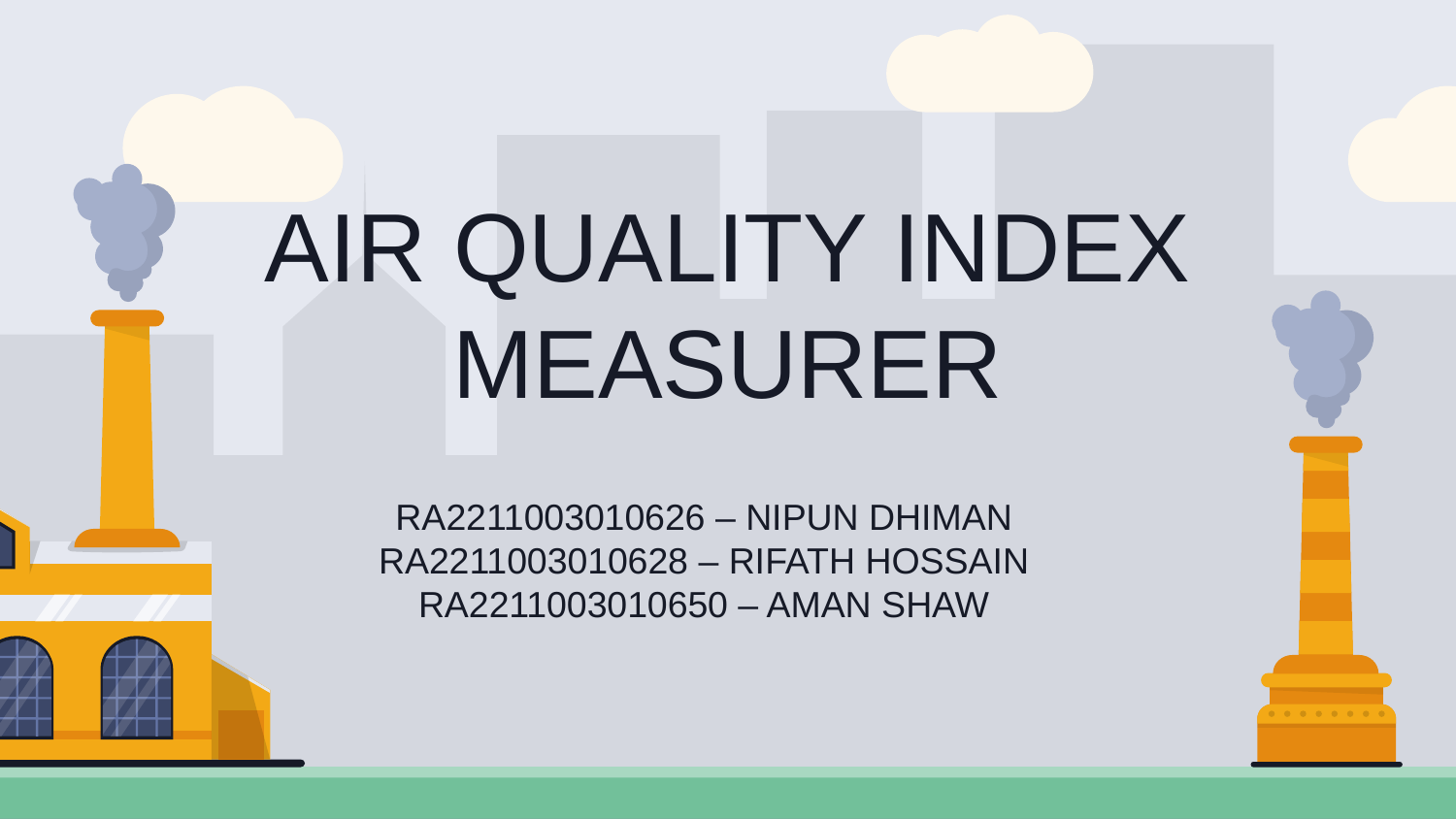

# AIR QUALITY INDEX MEASURER

RA2211003010626 – NIPUN DHIMAN
RA2211003010628 – RIFATH HOSSAIN
RA2211003010650 – AMAN SHAW